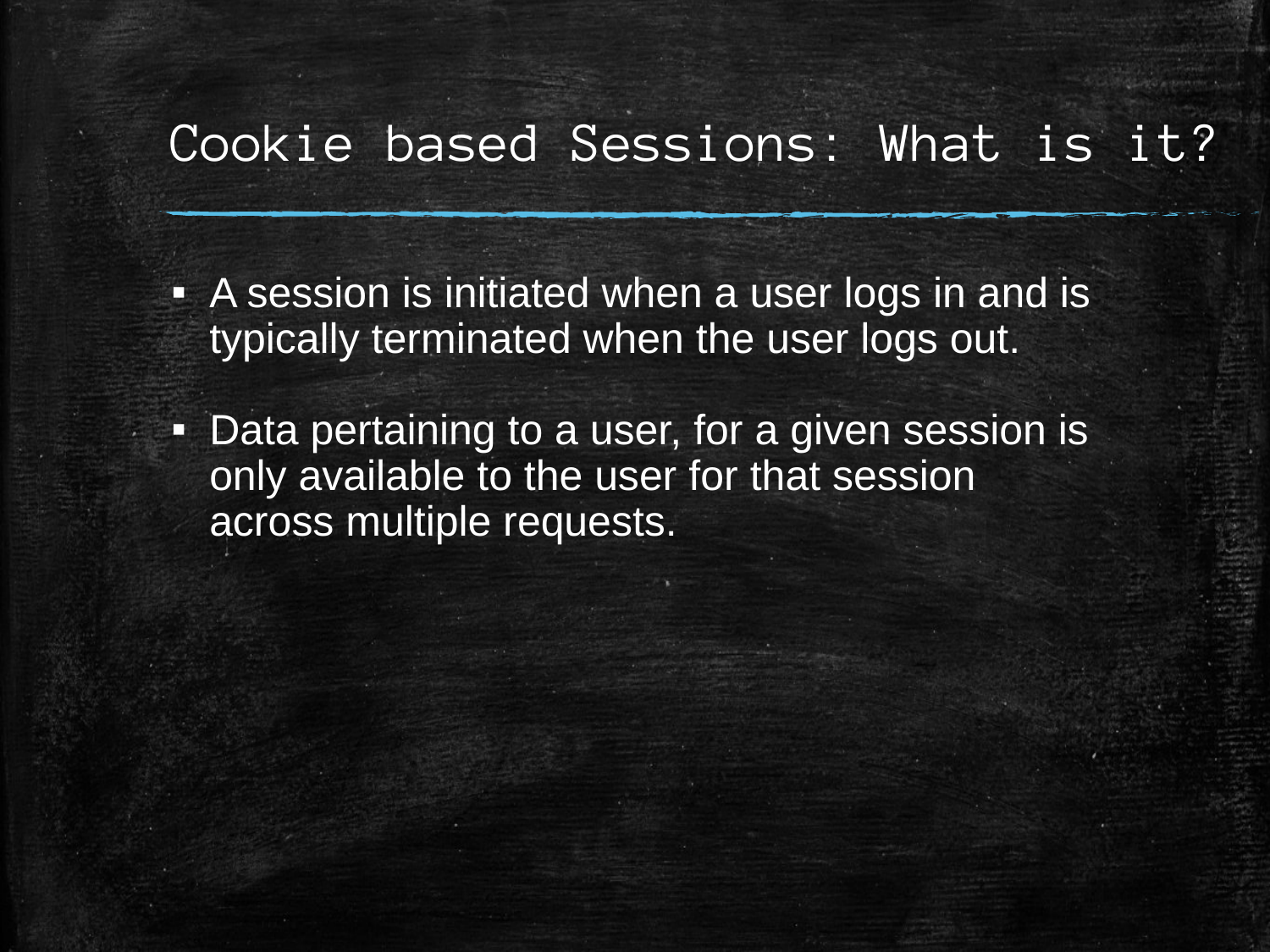

# Cookie based Sessions: What is it?
A session is initiated when a user logs in and is typically terminated when the user logs out.

Data pertaining to a user, for a given session is only available to the user for that session across multiple requests.